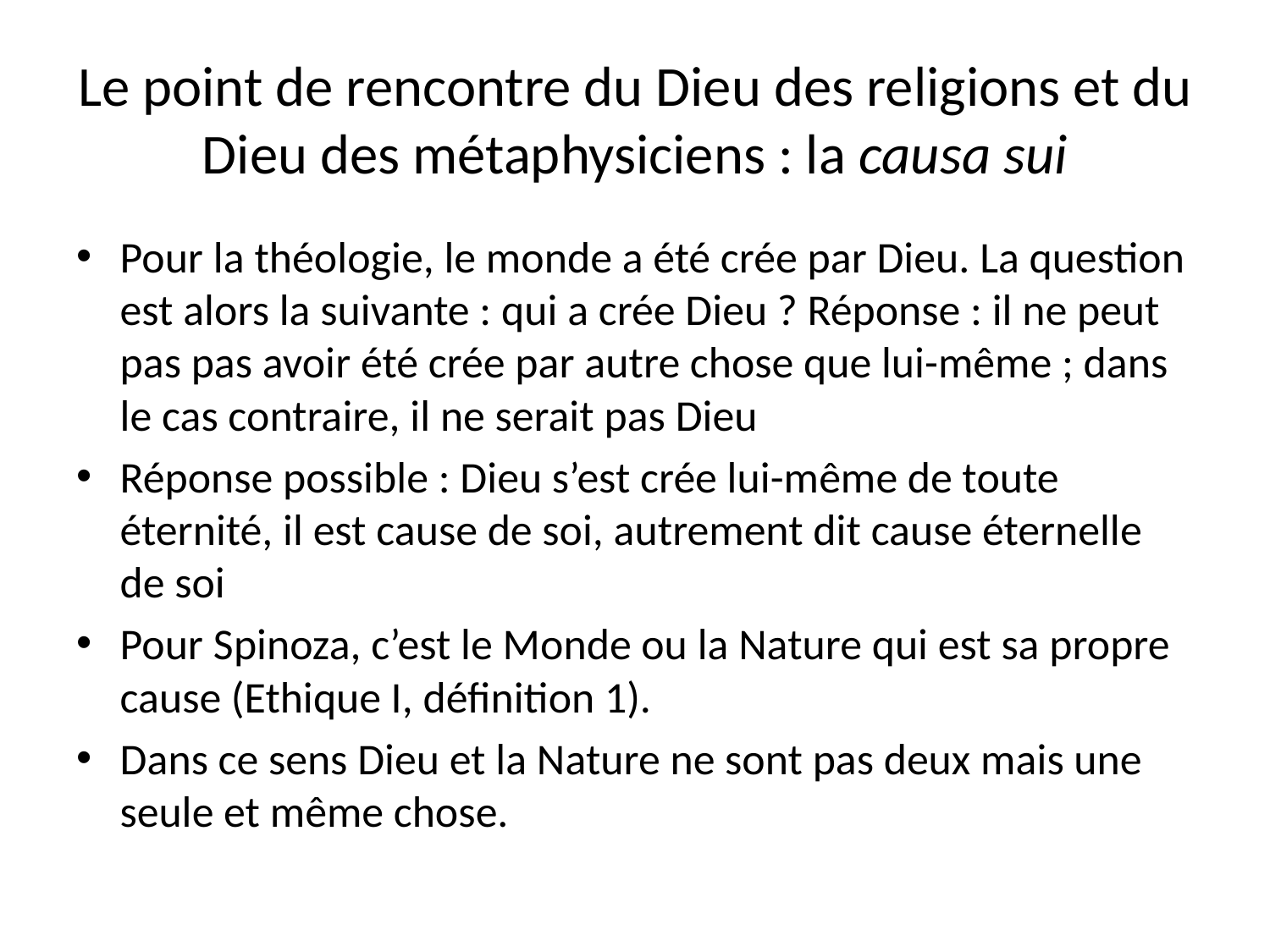

# Le point de rencontre du Dieu des religions et du Dieu des métaphysiciens : la causa sui
Pour la théologie, le monde a été crée par Dieu. La question est alors la suivante : qui a crée Dieu ? Réponse : il ne peut pas pas avoir été crée par autre chose que lui-même ; dans le cas contraire, il ne serait pas Dieu
Réponse possible : Dieu s’est crée lui-même de toute éternité, il est cause de soi, autrement dit cause éternelle de soi
Pour Spinoza, c’est le Monde ou la Nature qui est sa propre cause (Ethique I, définition 1).
Dans ce sens Dieu et la Nature ne sont pas deux mais une seule et même chose.